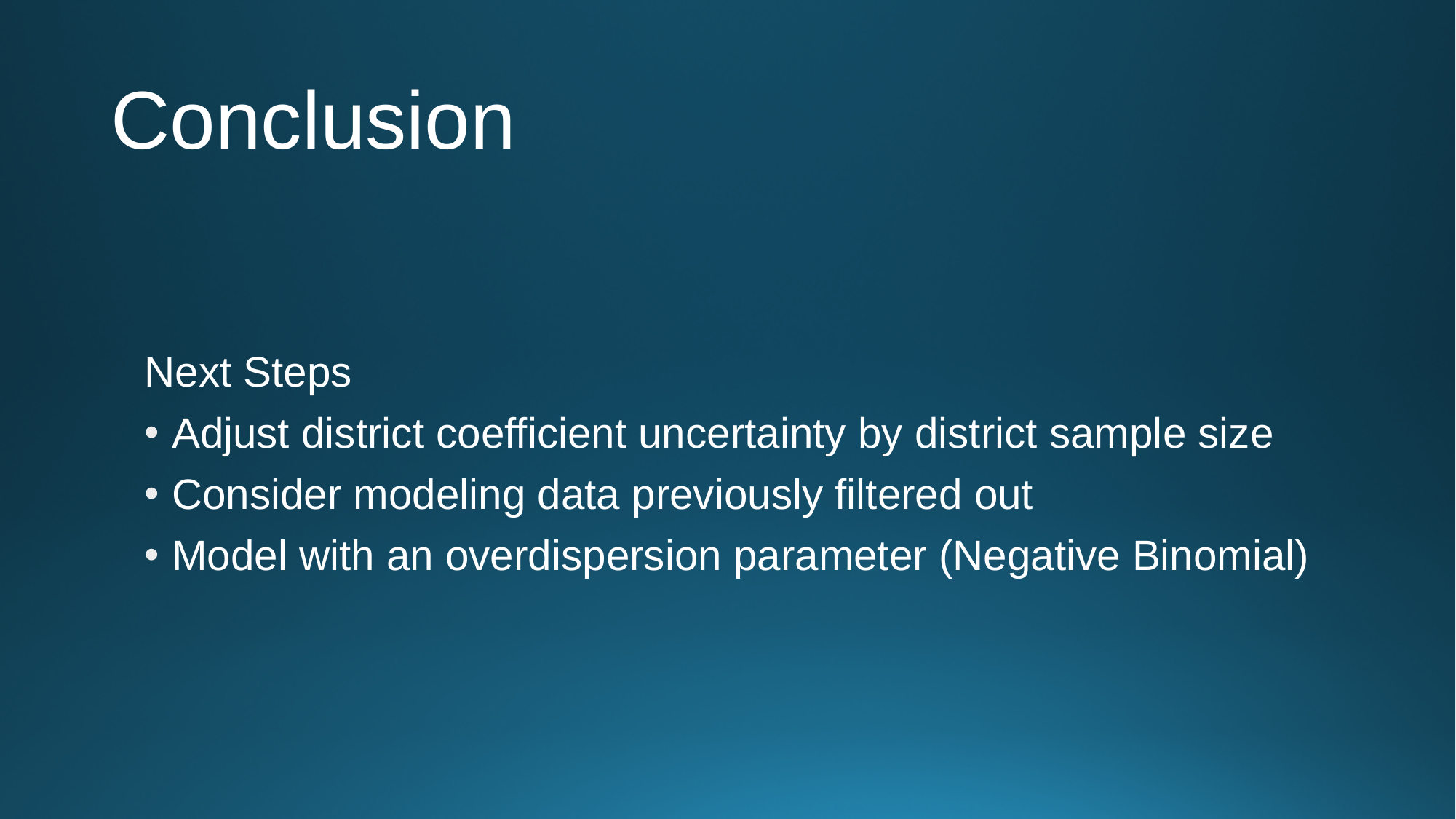

# Conclusion

Next Steps
Adjust district coefficient uncertainty by district sample size
Consider modeling data previously filtered out
Model with an overdispersion parameter (Negative Binomial)